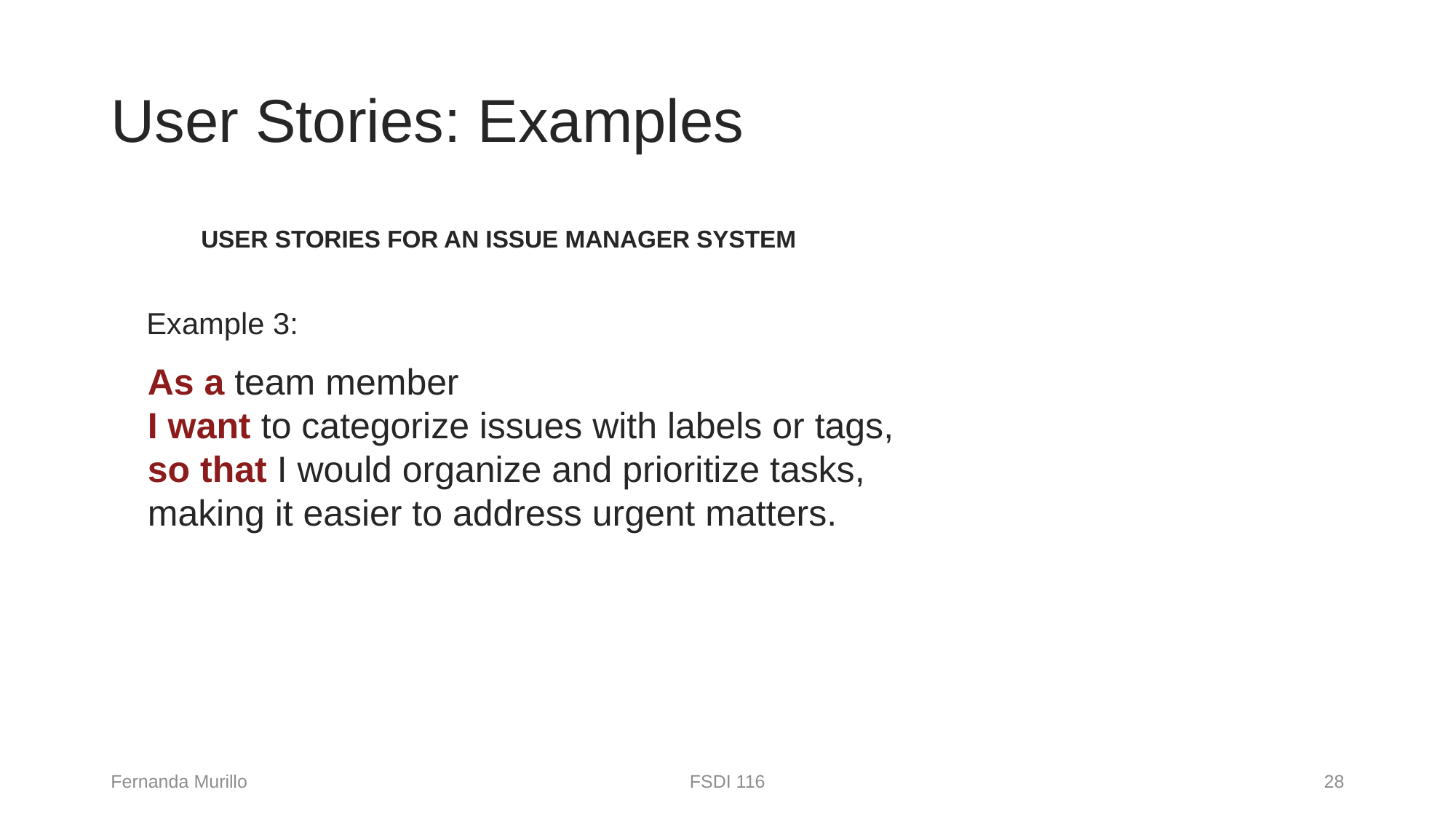

# User Stories: Examples
USER STORIES FOR AN ISSUE MANAGER SYSTEM

Example 3:

As a team member
I want to categorize issues with labels or tags,
so that I would organize and prioritize tasks,
making it easier to address urgent matters.
Fernanda Murillo
FSDI 116
28